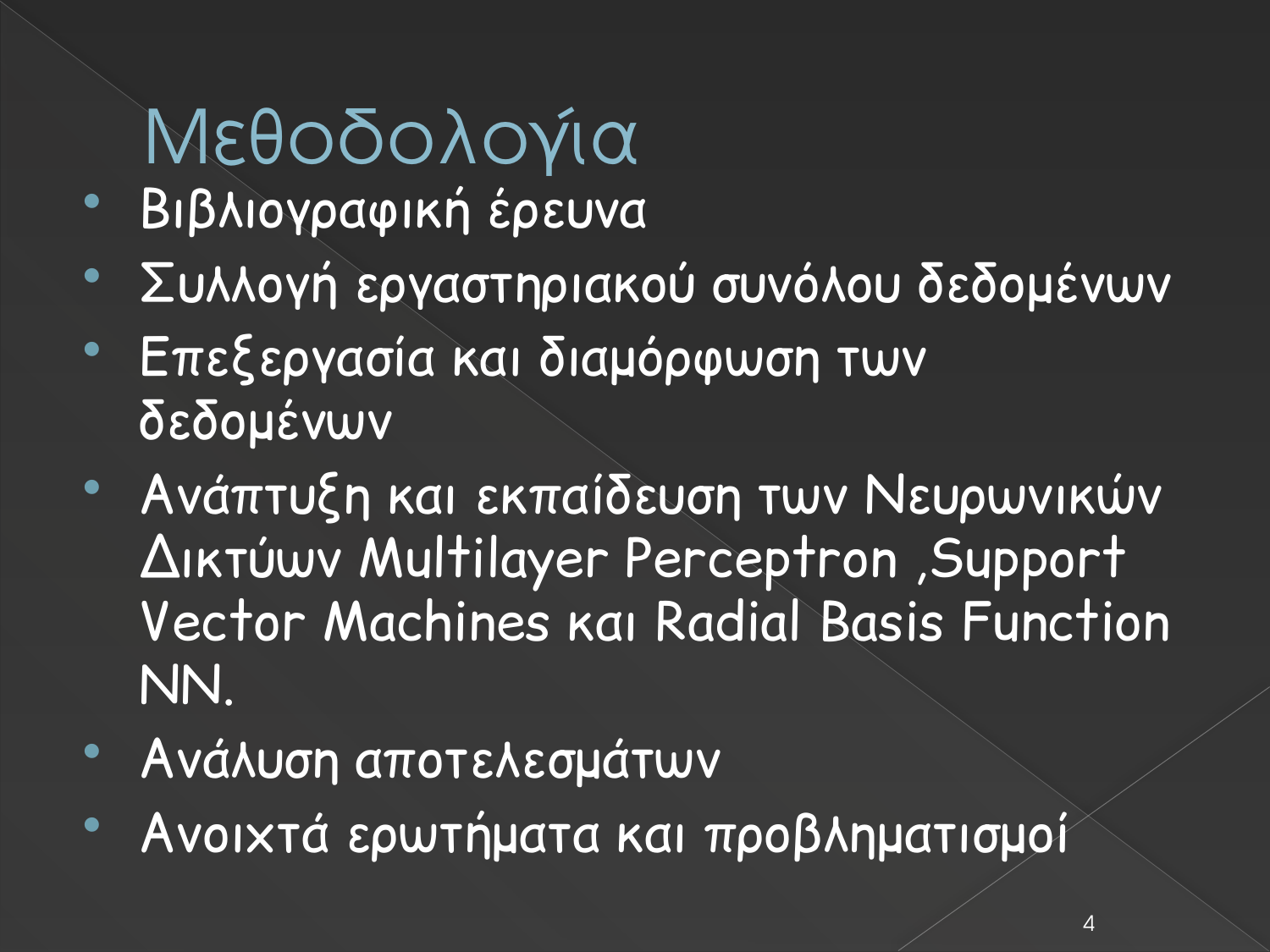

# Μεθοδολογία
Βιβλιογραφική έρευνα
Συλλογή εργαστηριακού συνόλου δεδομένων
Επεξεργασία και διαμόρφωση των δεδομένων
Ανάπτυξη και εκπαίδευση των Νευρωνικών Δικτύων Multilayer Perceptron ,Support Vector Machines και Radial Basis Function ΝΝ.
Ανάλυση αποτελεσμάτων
Ανοιχτά ερωτήματα και προβληματισμοί

4